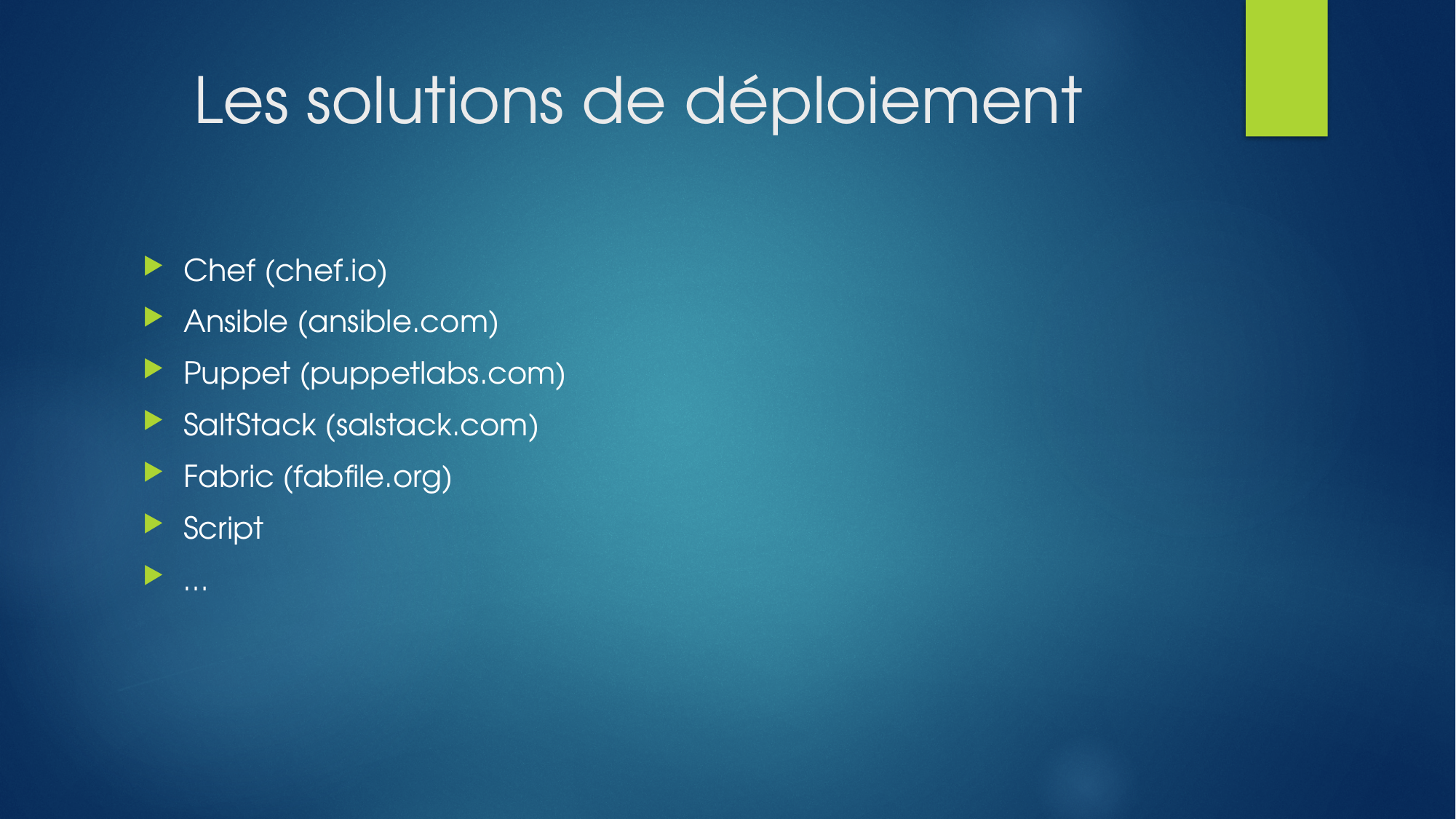

# Les solutions de déploiement
Chef (chef.io)
Ansible (ansible.com)
Puppet (puppetlabs.com)
SaltStack (salstack.com)
Fabric (fabfile.org)
Script
…